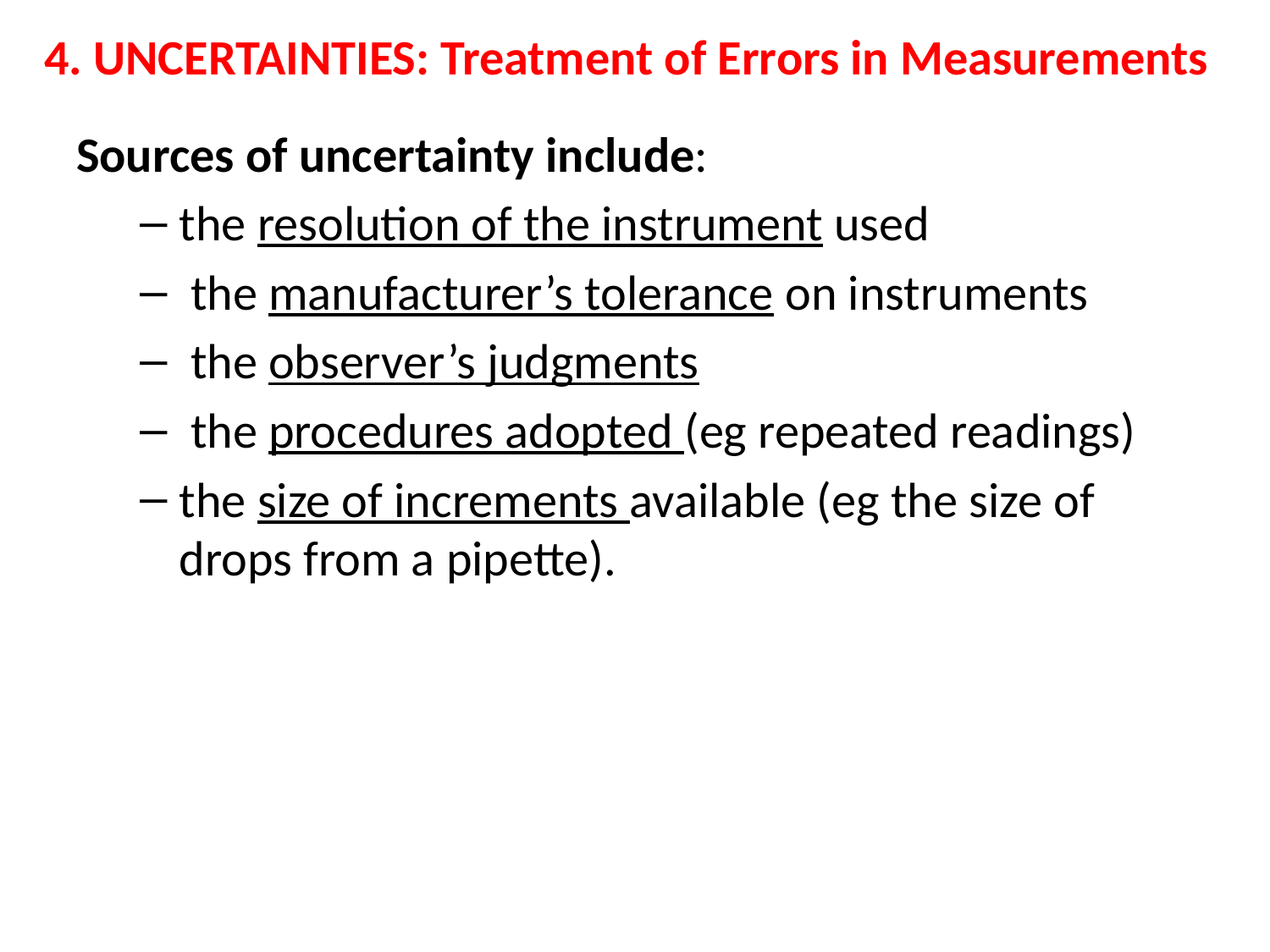

# 4. UNCERTAINTIES: Treatment of Errors in Measurements
Sources of uncertainty include:
the resolution of the instrument used
 the manufacturer’s tolerance on instruments
 the observer’s judgments
 the procedures adopted (eg repeated readings)
the size of increments available (eg the size of drops from a pipette).